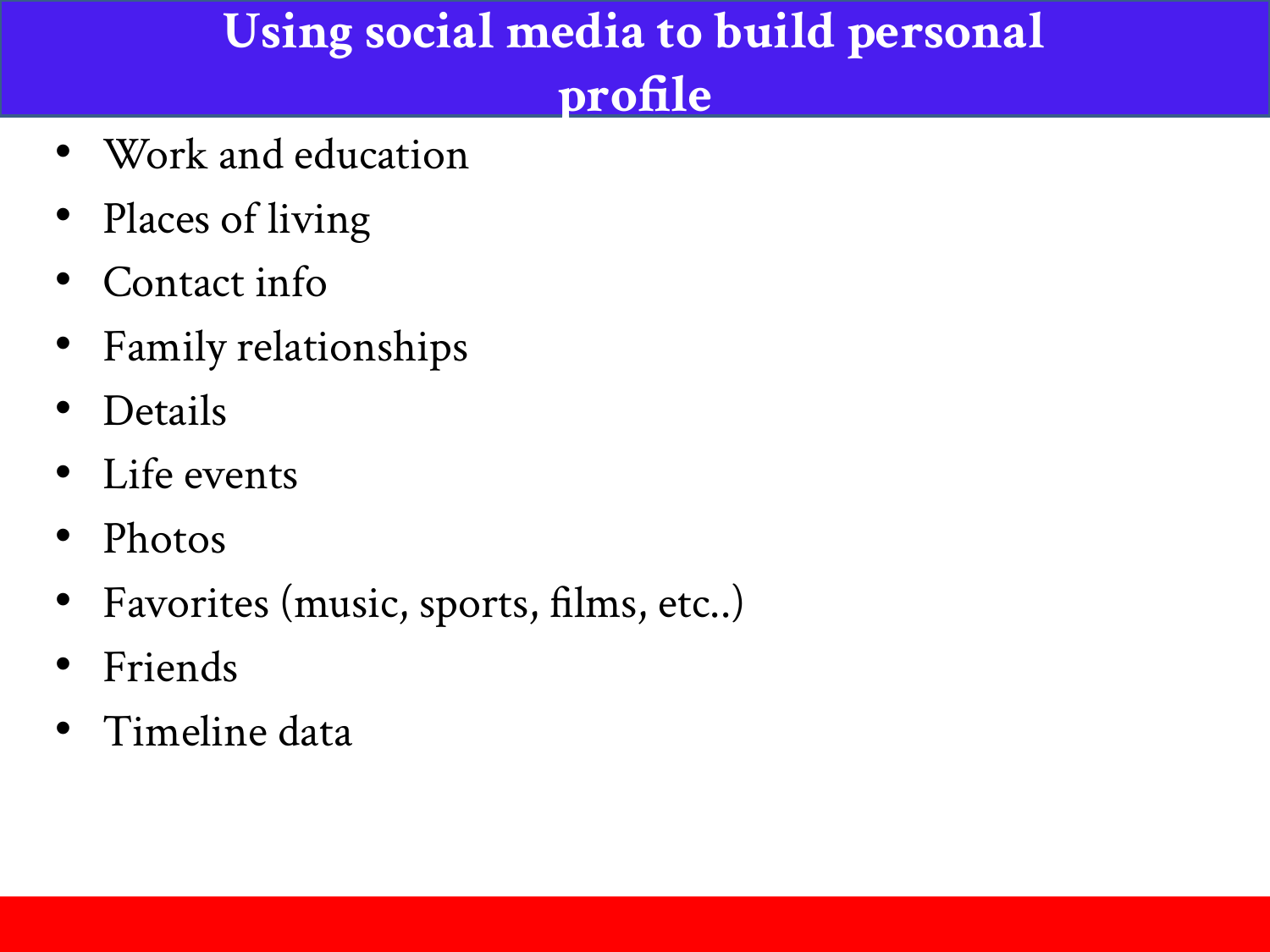

Using social media to build personal
profile
Work and education
Places of living
Contact info
Family relationships
Details
Life events
Photos
Favorites (music, sports, films, etc..)
Friends
Timeline data